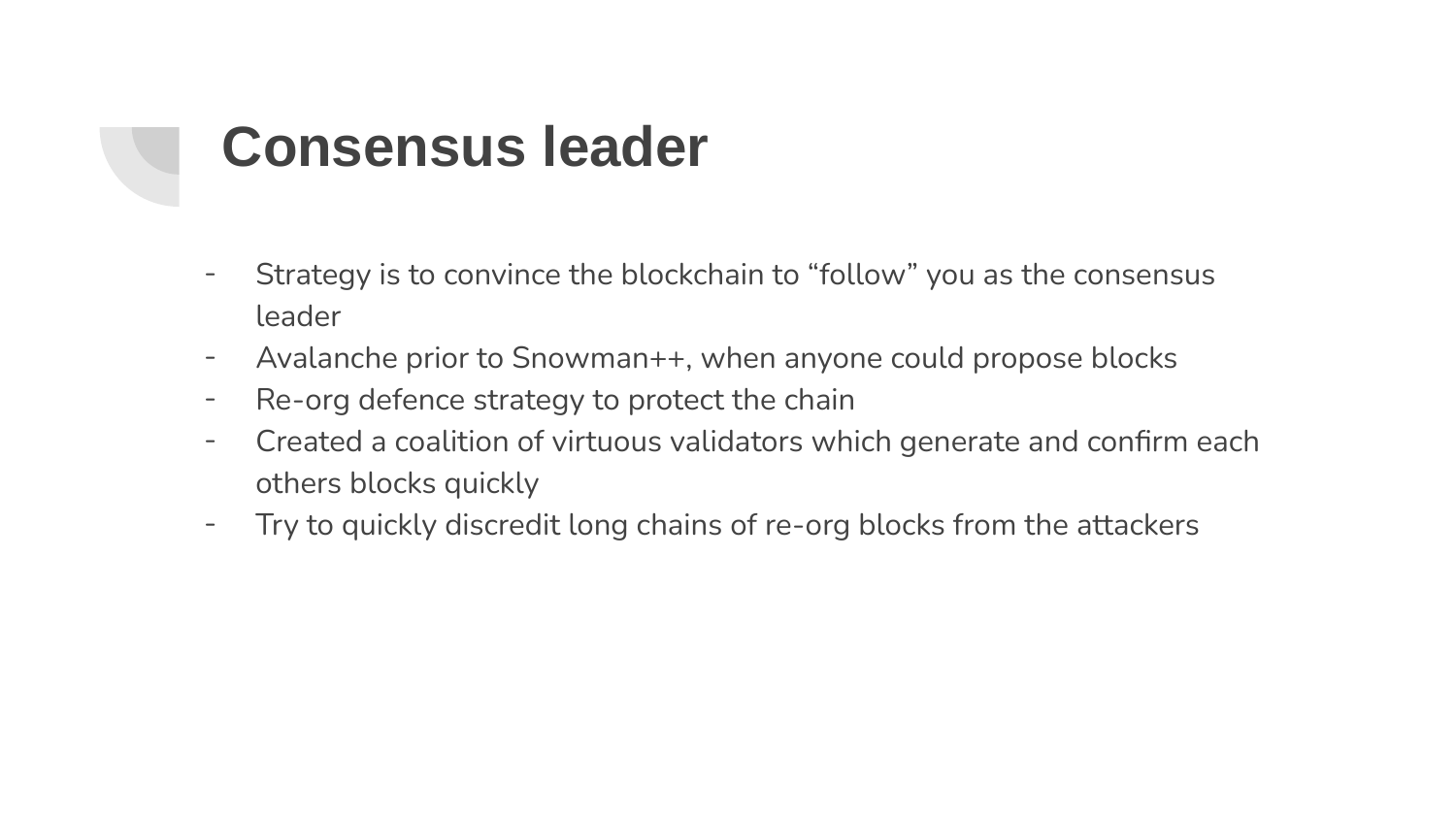

# Consensus leader
Strategy is to convince the blockchain to “follow” you as the consensus leader
Avalanche prior to Snowman++, when anyone could propose blocks
Re-org defence strategy to protect the chain
Created a coalition of virtuous validators which generate and confirm each others blocks quickly
Try to quickly discredit long chains of re-org blocks from the attackers